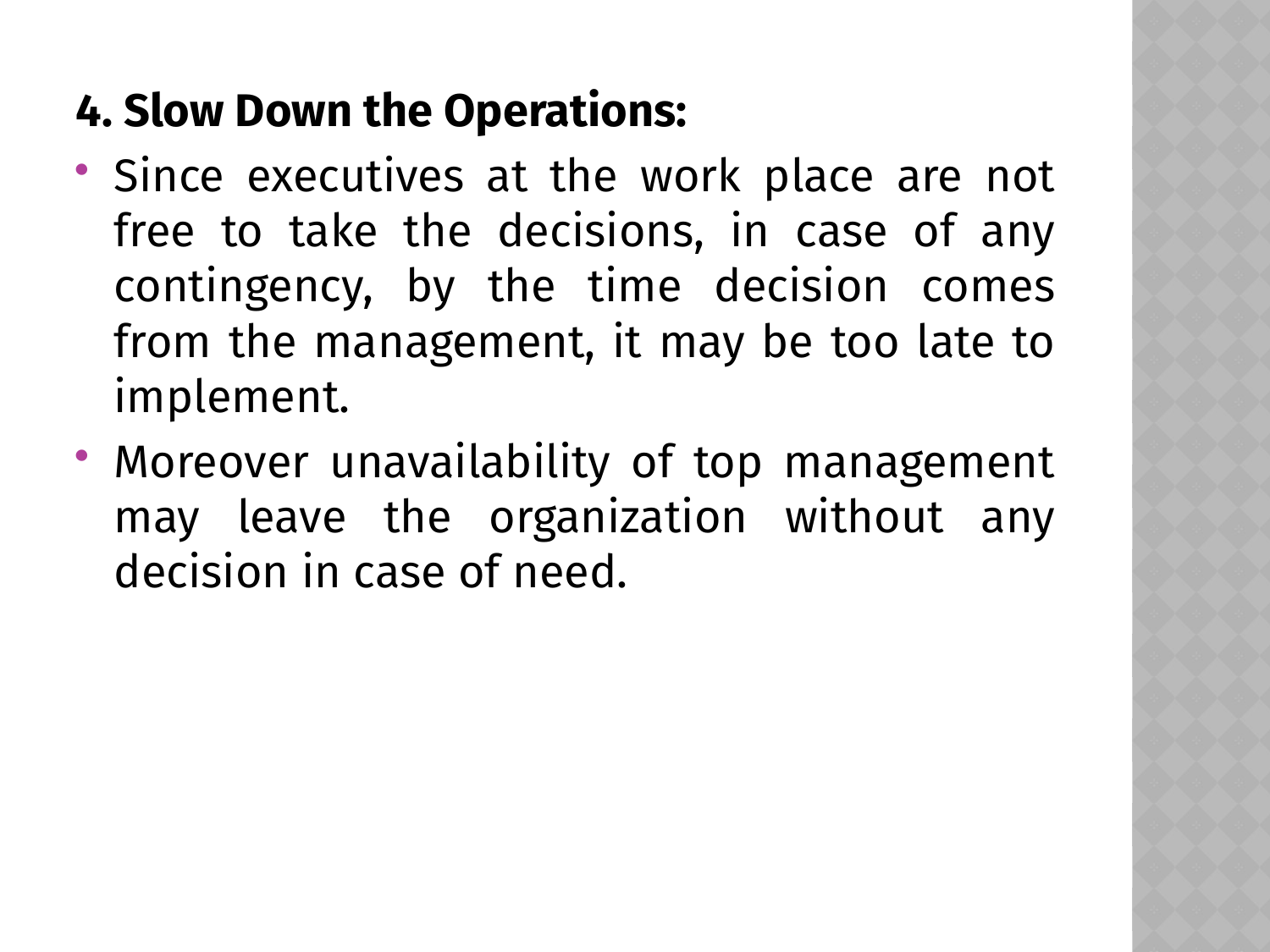

4. Slow Down the Operations:
Since executives at the work place are not free to take the decisions, in case of any contingency, by the time decision comes from the management, it may be too late to implement.
Moreover unavailability of top management may leave the organization without any decision in case of need.